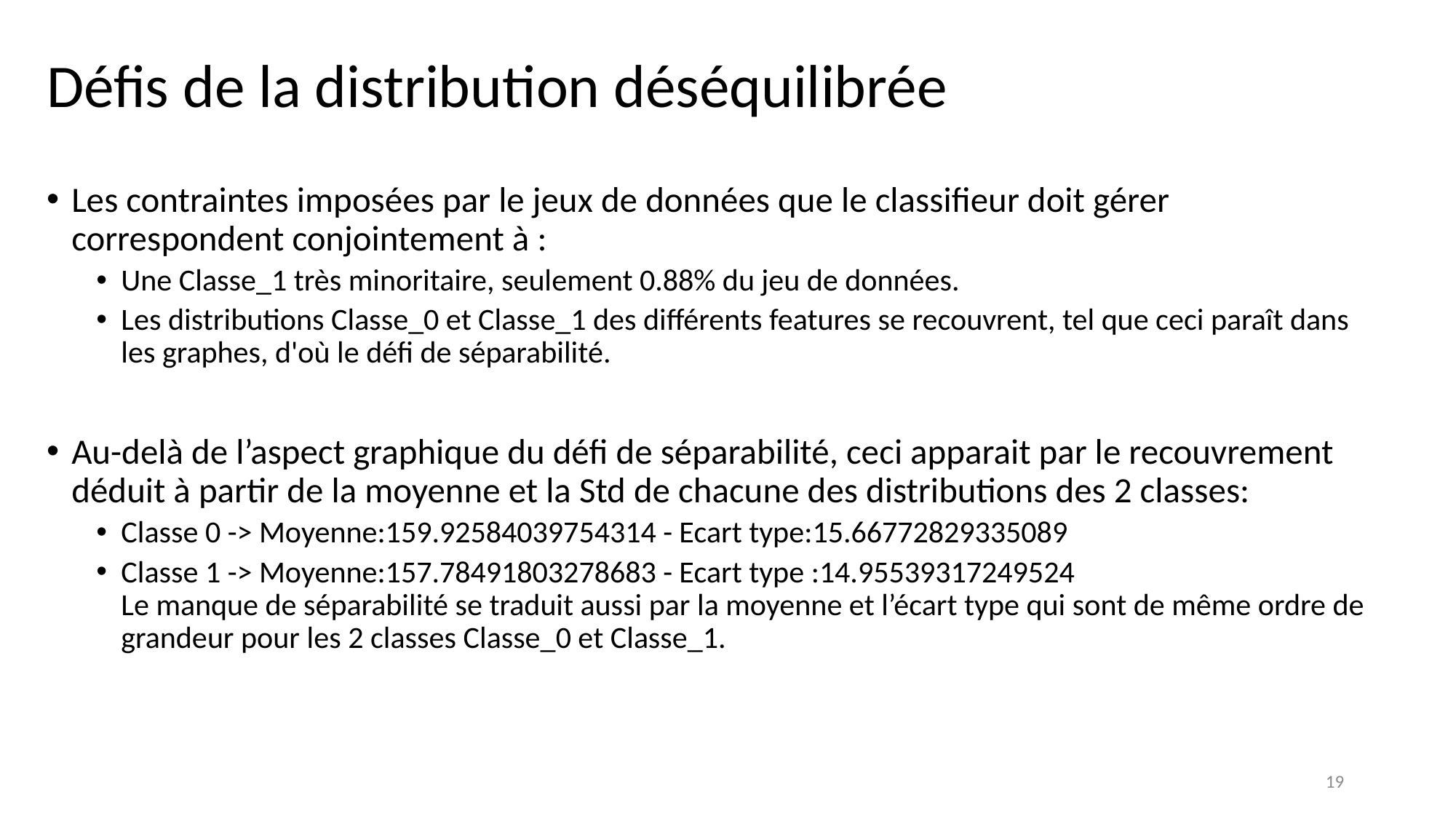

# Défis de la distribution déséquilibrée
Les contraintes imposées par le jeux de données que le classifieur doit gérer correspondent conjointement à :
Une Classe_1 très minoritaire, seulement 0.88% du jeu de données.
Les distributions Classe_0 et Classe_1 des différents features se recouvrent, tel que ceci paraît dans les graphes, d'où le défi de séparabilité.

Au-delà de l’aspect graphique du défi de séparabilité, ceci apparait par le recouvrement déduit à partir de la moyenne et la Std de chacune des distributions des 2 classes:
Classe 0 -> Moyenne:159.92584039754314 - Ecart type:15.66772829335089
Classe 1 -> Moyenne:157.78491803278683 - Ecart type :14.95539317249524
Le manque de séparabilité se traduit aussi par la moyenne et l’écart type qui sont de même ordre de grandeur pour les 2 classes Classe_0 et Classe_1.
19